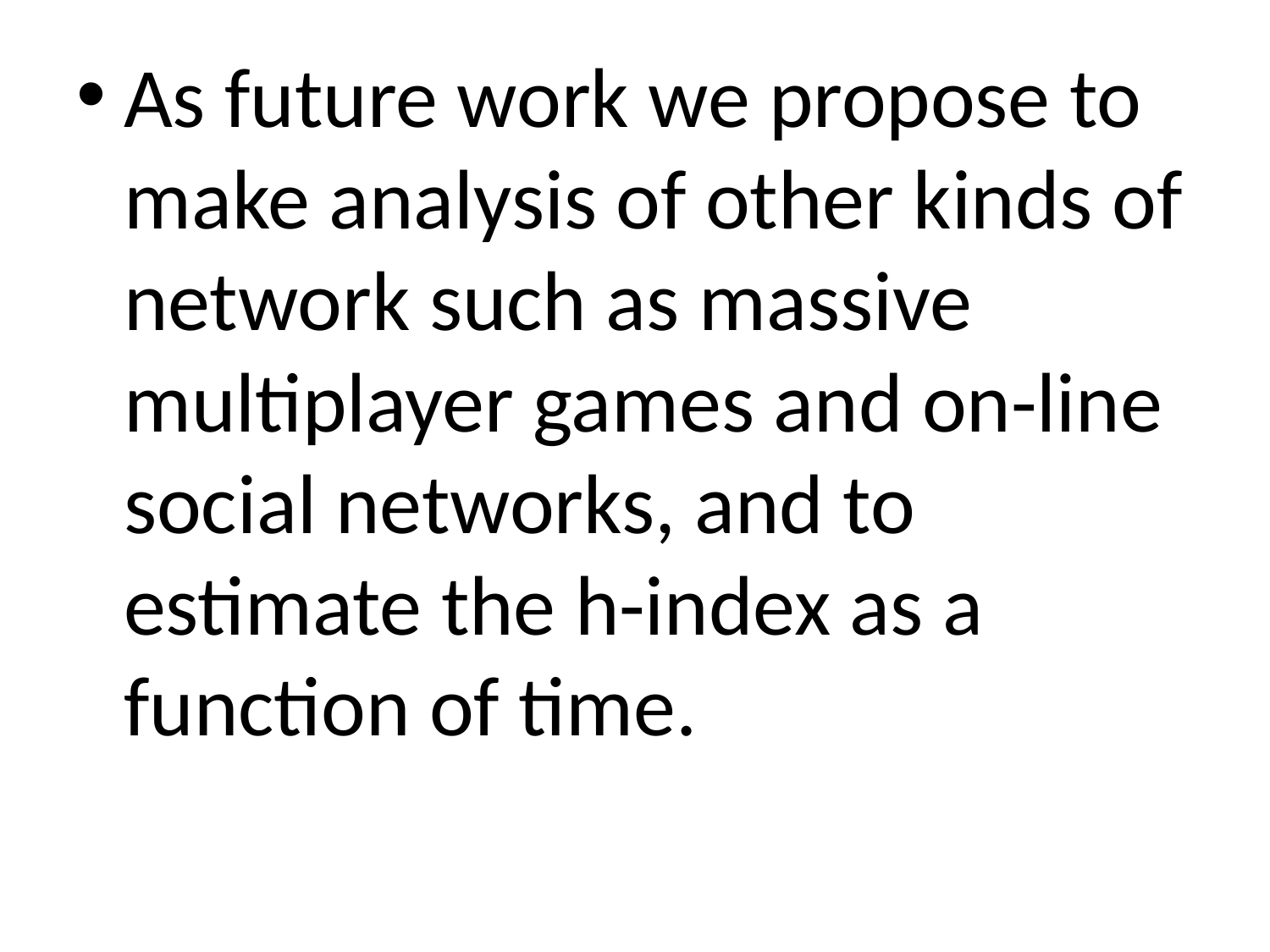

As future work we propose to make analysis of other kinds of network such as massive multiplayer games and on-line social networks, and to estimate the h-index as a function of time.